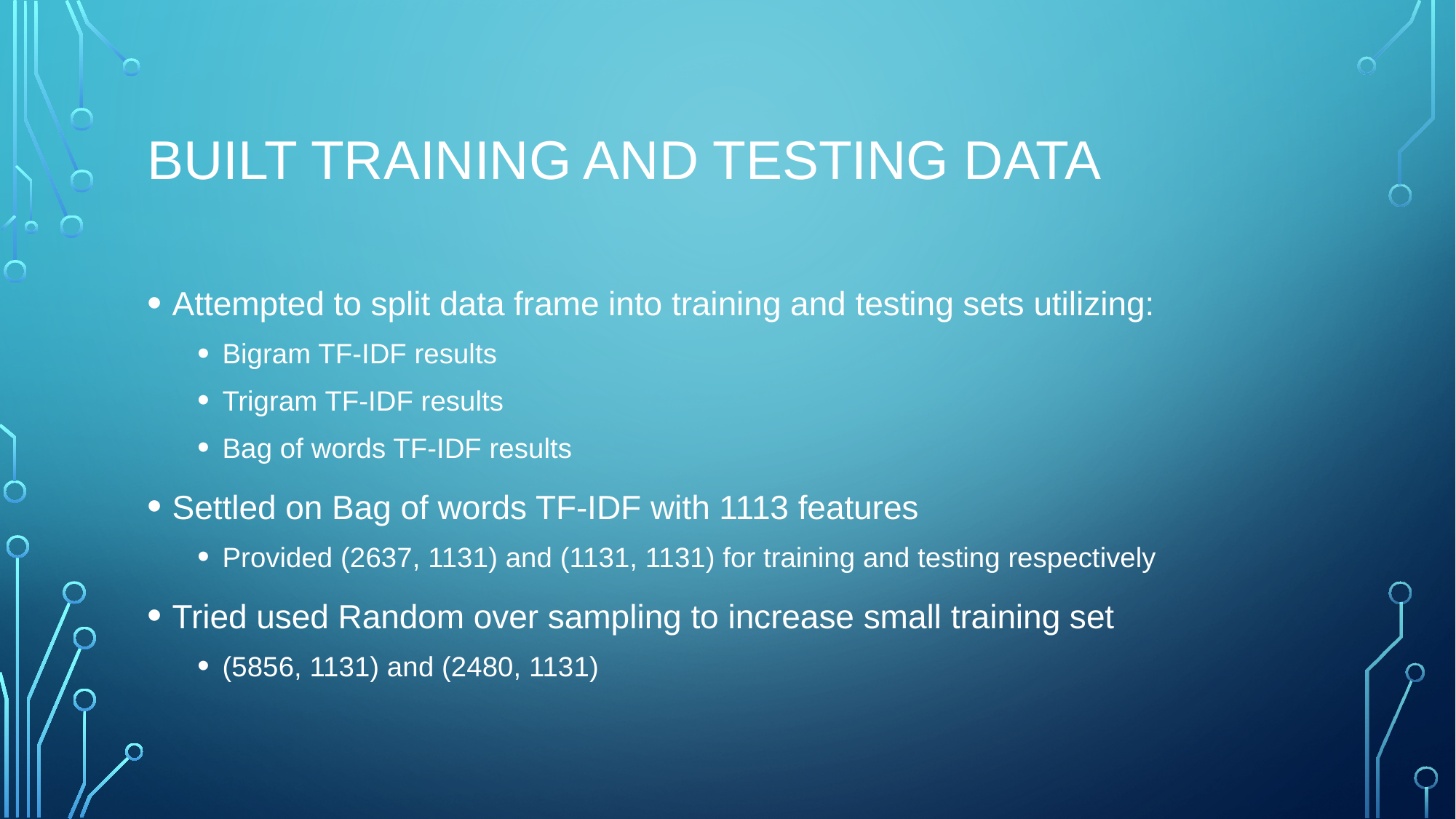

# Built training and testing data
Attempted to split data frame into training and testing sets utilizing:
Bigram TF-IDF results
Trigram TF-IDF results
Bag of words TF-IDF results
Settled on Bag of words TF-IDF with 1113 features
Provided (2637, 1131) and (1131, 1131) for training and testing respectively
Tried used Random over sampling to increase small training set
(5856, 1131) and (2480, 1131)